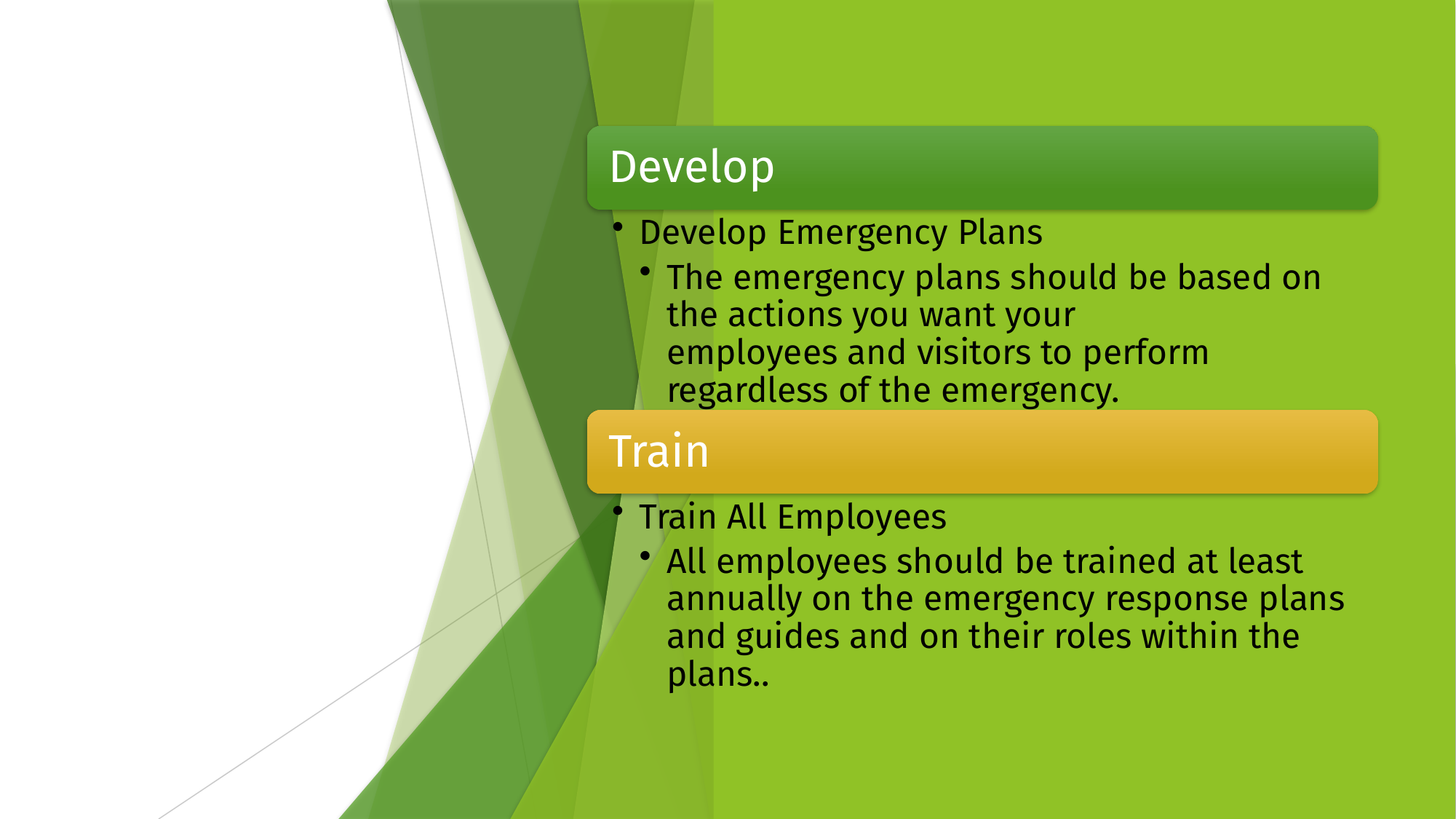

Develop
Develop Emergency Plans
The emergency plans should be based on the actions you want your
employees and visitors to perform regardless of the emergency.
Train
Train All Employees
All employees should be trained at least annually on the emergency response plans and guides and on their roles within the plans..
#